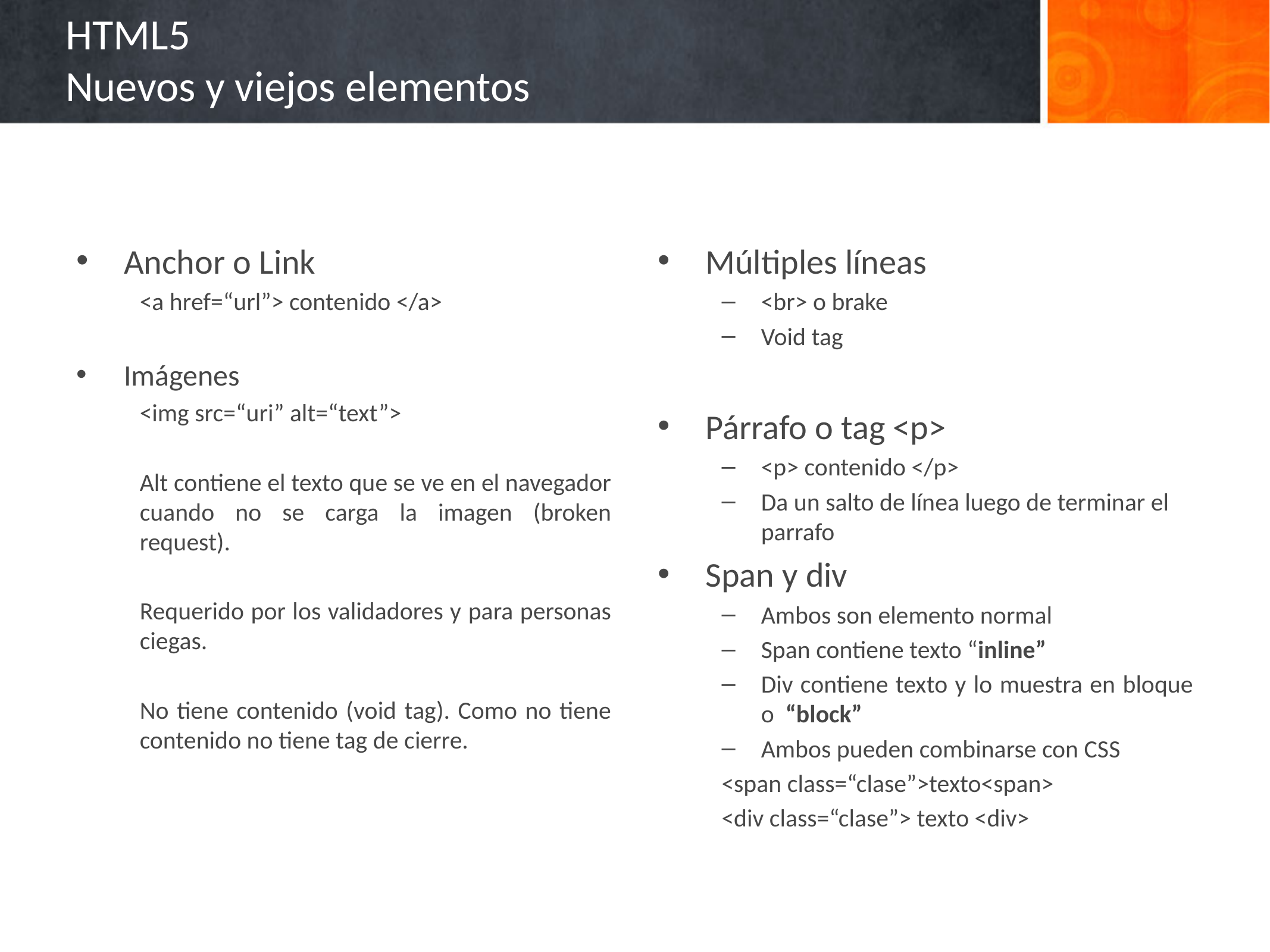

# HTML5 Nuevos y viejos elementos
Anchor o Link
<a href=“url”> contenido </a>

Imágenes
<img src=“uri” alt=“text”>

Alt contiene el texto que se ve en el navegador cuando no se carga la imagen (broken request).

Requerido por los validadores y para personas ciegas.

No tiene contenido (void tag). Como no tiene contenido no tiene tag de cierre.

Múltiples líneas
<br> o brake
Void tag

Párrafo o tag <p>
<p> contenido </p>
Da un salto de línea luego de terminar el parrafo
Span y div
Ambos son elemento normal
Span contiene texto “inline”
Div contiene texto y lo muestra en bloque o  “block”
Ambos pueden combinarse con CSS
<span class=“clase”>texto<span>
<div class=“clase”> texto <div>